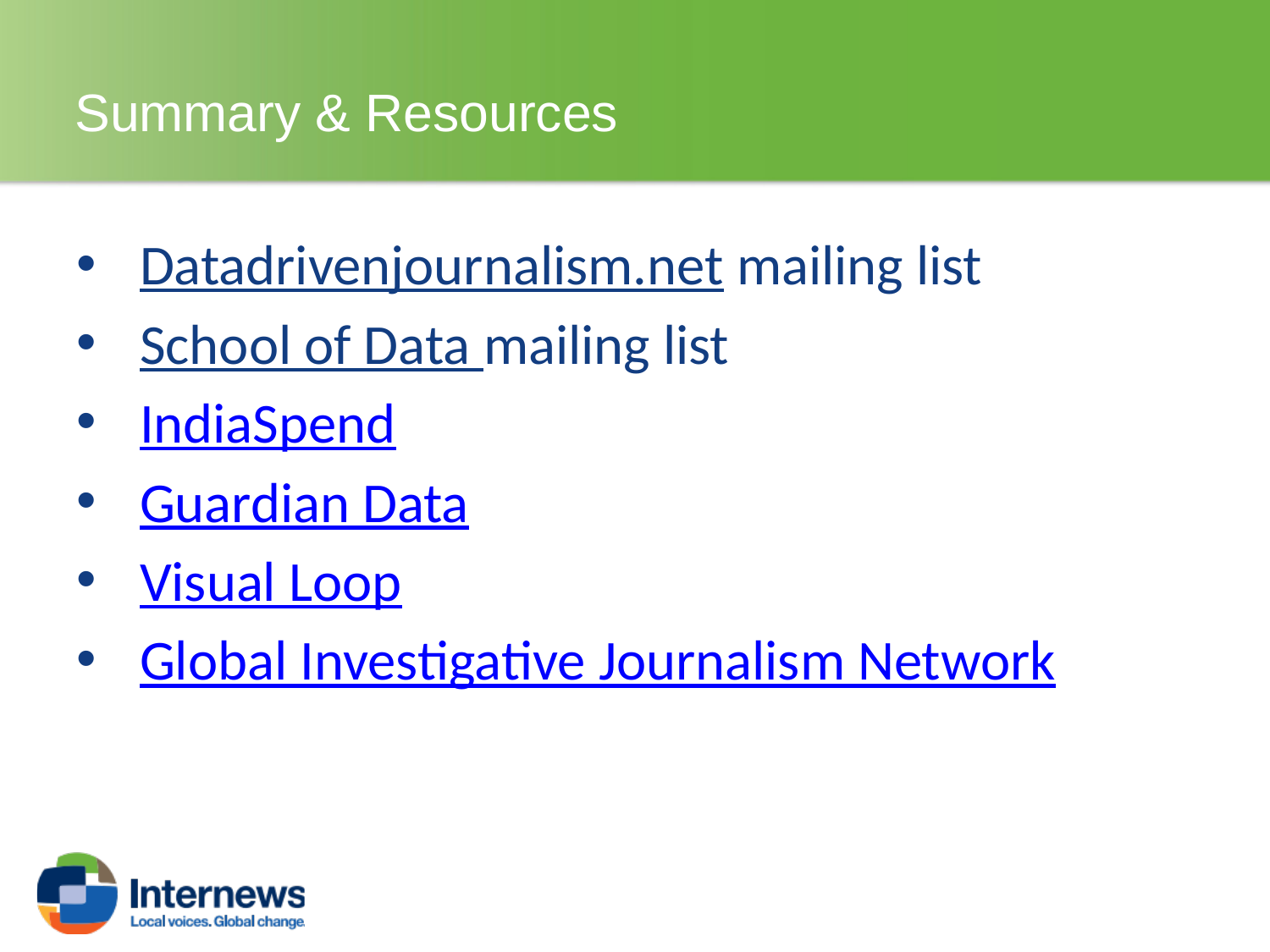

# Summary & Resources
Datadrivenjournalism.net mailing list
School of Data mailing list
IndiaSpend
Guardian Data
Visual Loop
Global Investigative Journalism Network